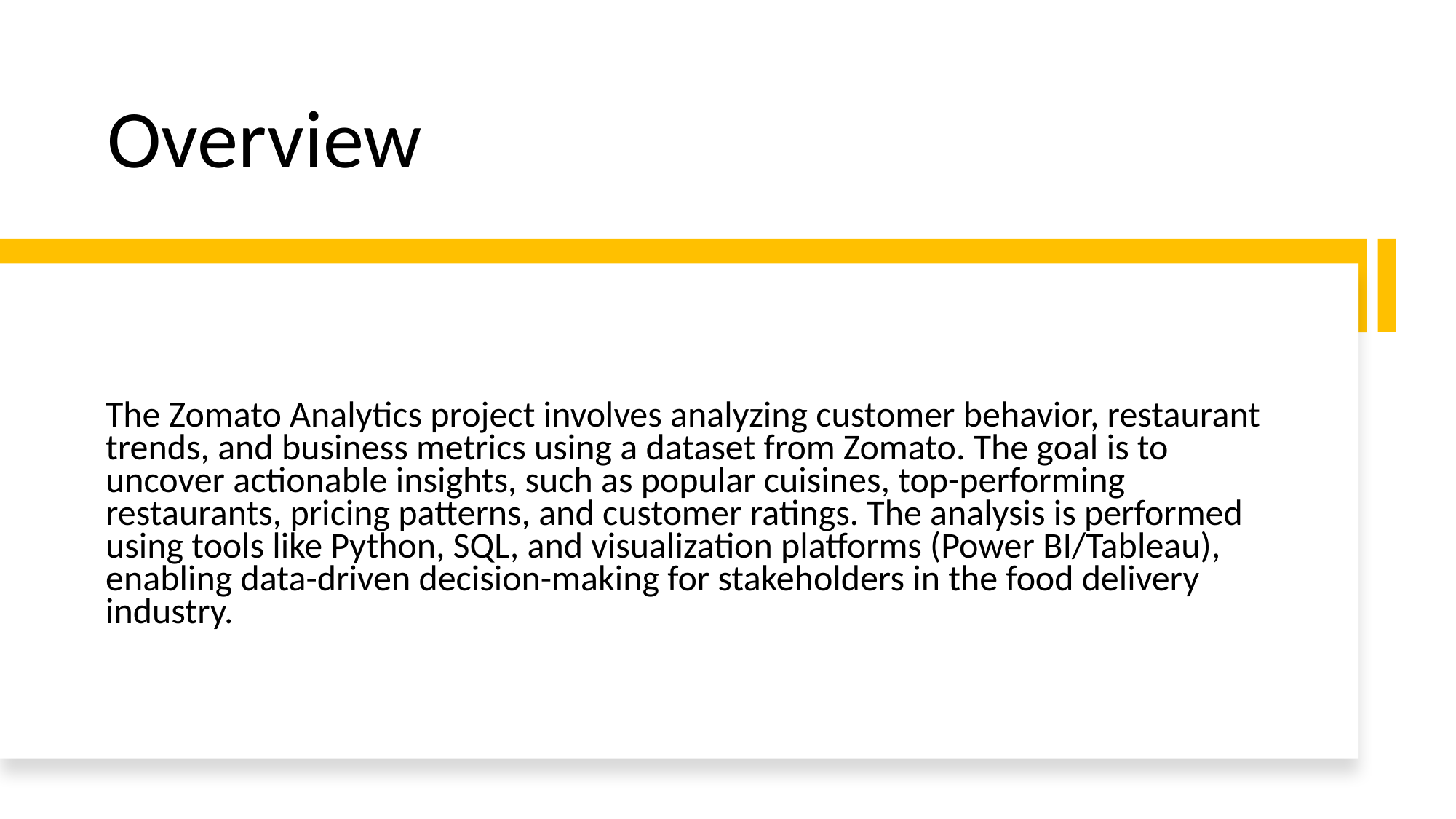

Overview

The Zomato Analytics project involves analyzing customer behavior, restaurant trends, and business metrics using a dataset from Zomato. The goal is to uncover actionable insights, such as popular cuisines, top-performing restaurants, pricing patterns, and customer ratings. The analysis is performed using tools like Python, SQL, and visualization platforms (Power BI/Tableau), enabling data-driven decision-making for stakeholders in the food delivery industry.